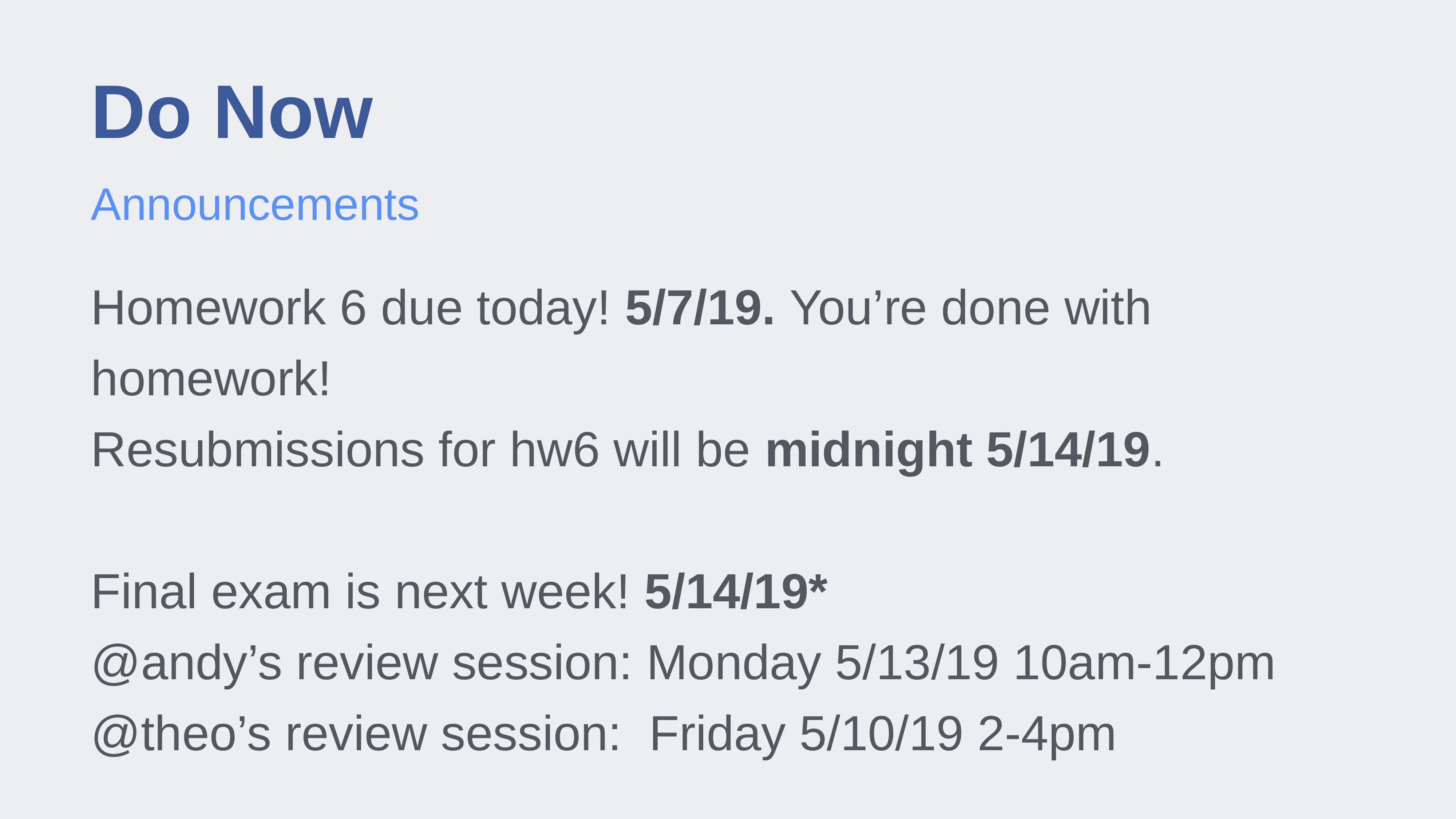

# Do Now
Announcements
Homework 6 due today! 5/7/19. You’re done with homework!
Resubmissions for hw6 will be midnight 5/14/19.

Final exam is next week! 5/14/19*
@andy’s review session: Monday 5/13/19 10am-12pm
@theo’s review session:  Friday 5/10/19 2-4pm